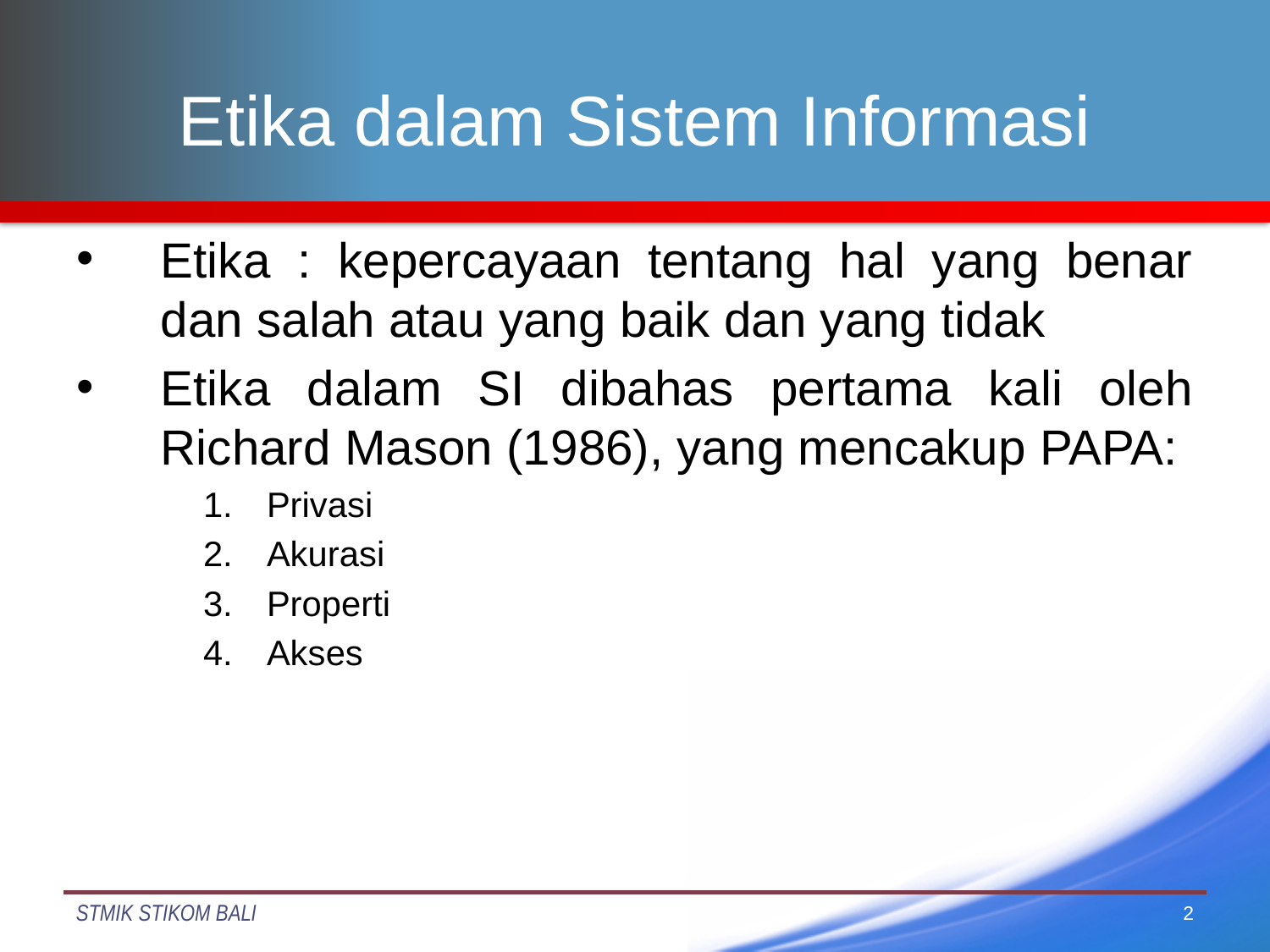

# Etika dalam Sistem Informasi
Etika : kepercayaan tentang hal yang benar dan salah atau yang baik dan yang tidak
Etika dalam SI dibahas pertama kali oleh Richard Mason (1986), yang mencakup PAPA:
Privasi
Akurasi
Properti
Akses
2